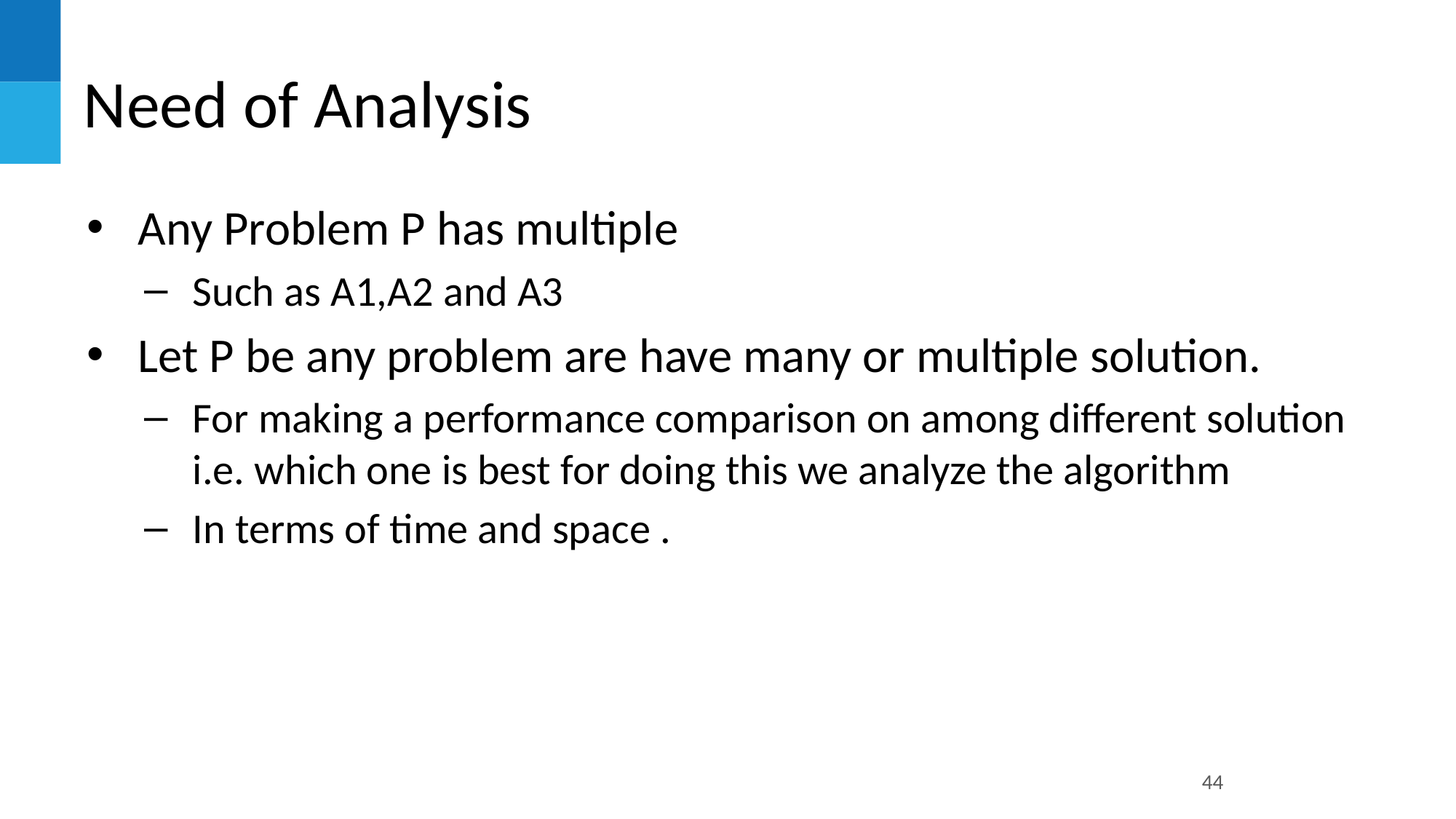

# Need of Analysis
Any Problem P has multiple
Such as A1,A2 and A3
Let P be any problem are have many or multiple solution.
For making a performance comparison on among different solution i.e. which one is best for doing this we analyze the algorithm
In terms of time and space .

44